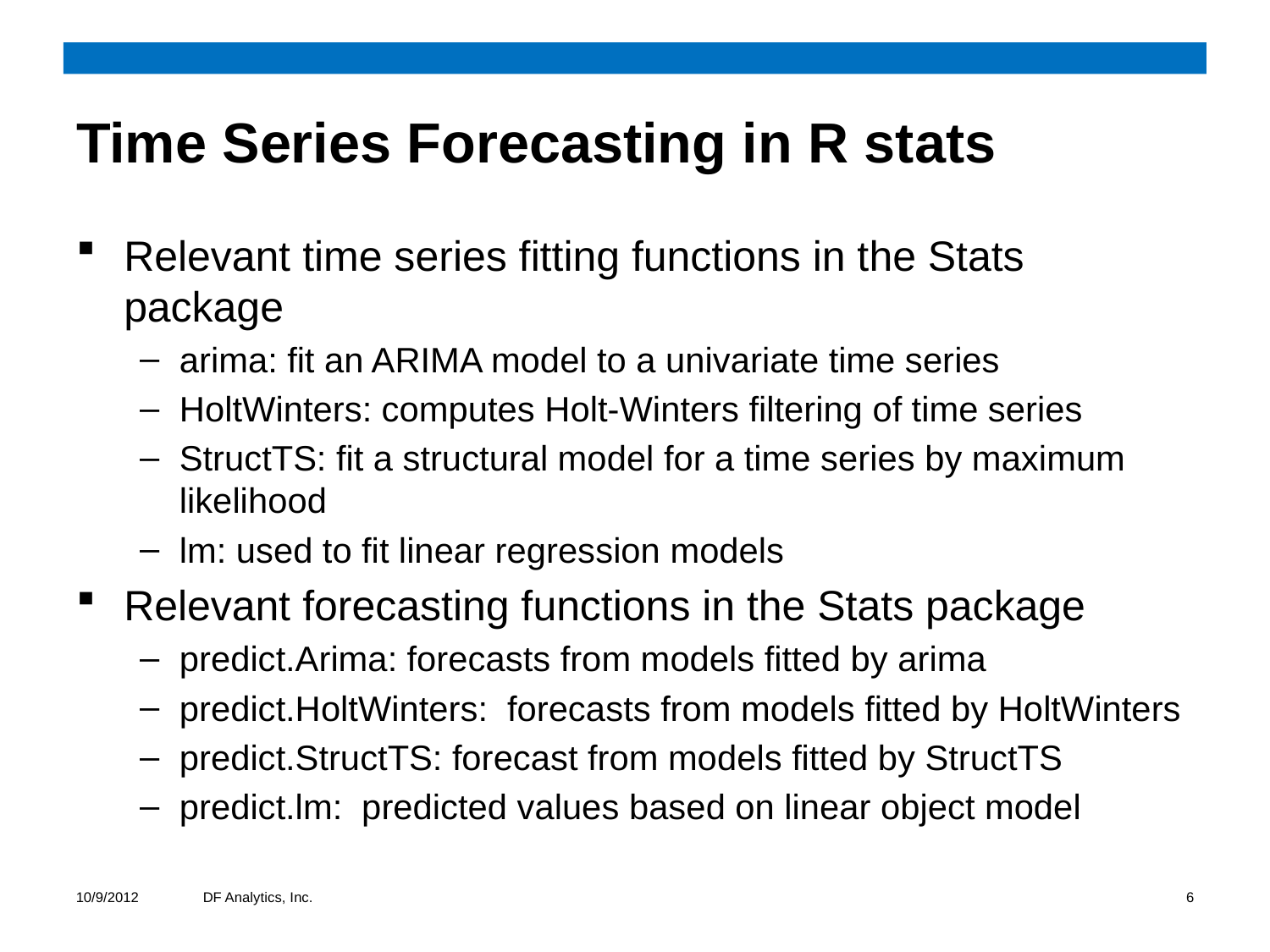

# Time Series Forecasting in R stats
Relevant time series fitting functions in the Stats package
arima: fit an ARIMA model to a univariate time series
HoltWinters: computes Holt-Winters filtering of time series
StructTS: fit a structural model for a time series by maximum likelihood
lm: used to fit linear regression models
Relevant forecasting functions in the Stats package
predict.Arima: forecasts from models fitted by arima
predict.HoltWinters:  forecasts from models fitted by HoltWinters
predict.StructTS: forecast from models fitted by StructTS
predict.lm:  predicted values based on linear object model
10/9/2012
DF Analytics, Inc.
6